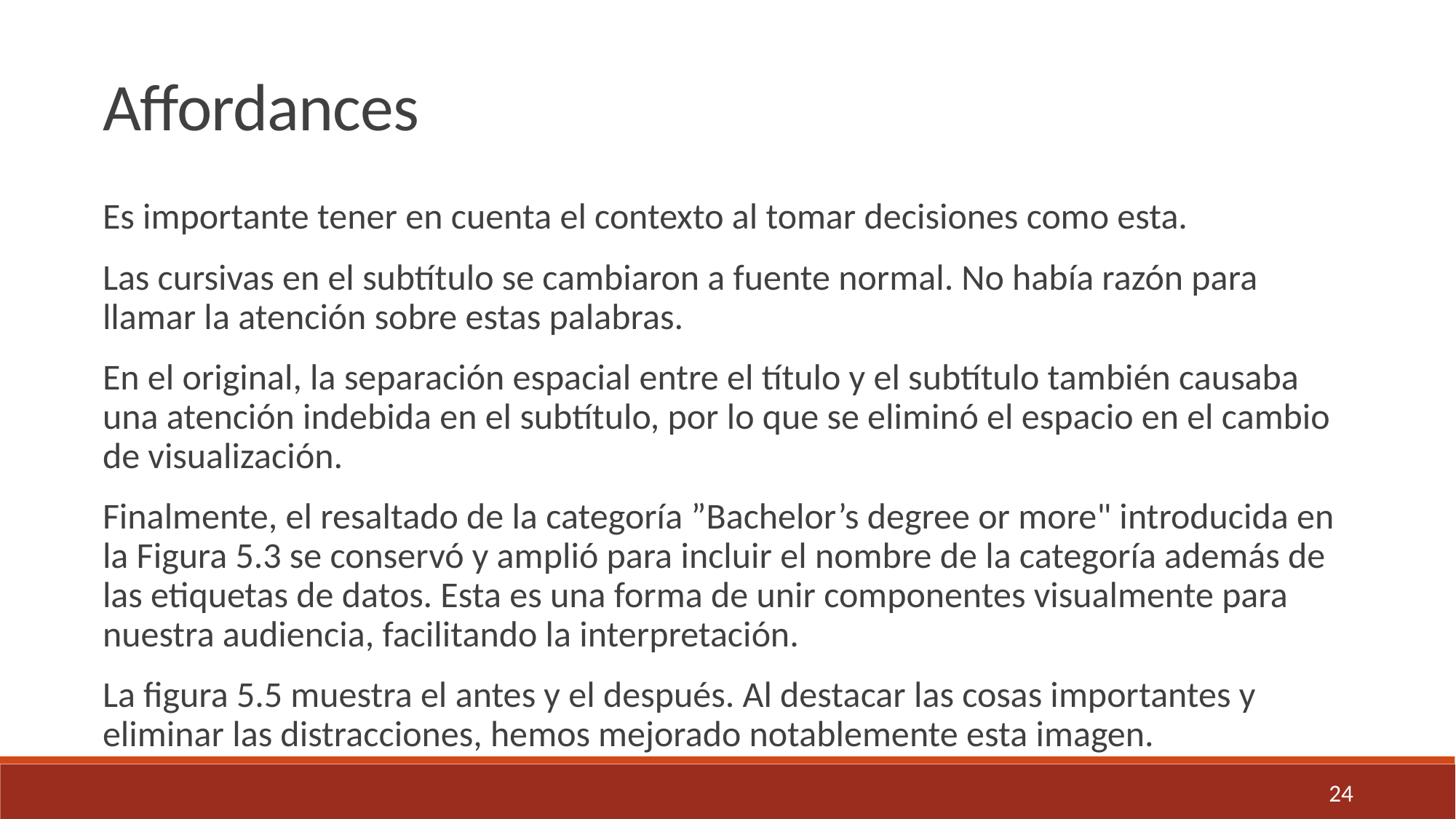

Affordances
Es importante tener en cuenta el contexto al tomar decisiones como esta.
Las cursivas en el subtítulo se cambiaron a fuente normal. No había razón para llamar la atención sobre estas palabras.
En el original, la separación espacial entre el título y el subtítulo también causaba una atención indebida en el subtítulo, por lo que se eliminó el espacio en el cambio de visualización.
Finalmente, el resaltado de la categoría ”Bachelor’s degree or more" introducida en la Figura 5.3 se conservó y amplió para incluir el nombre de la categoría además de las etiquetas de datos. Esta es una forma de unir componentes visualmente para nuestra audiencia, facilitando la interpretación.
La figura 5.5 muestra el antes y el después. Al destacar las cosas importantes y eliminar las distracciones, hemos mejorado notablemente esta imagen.

24